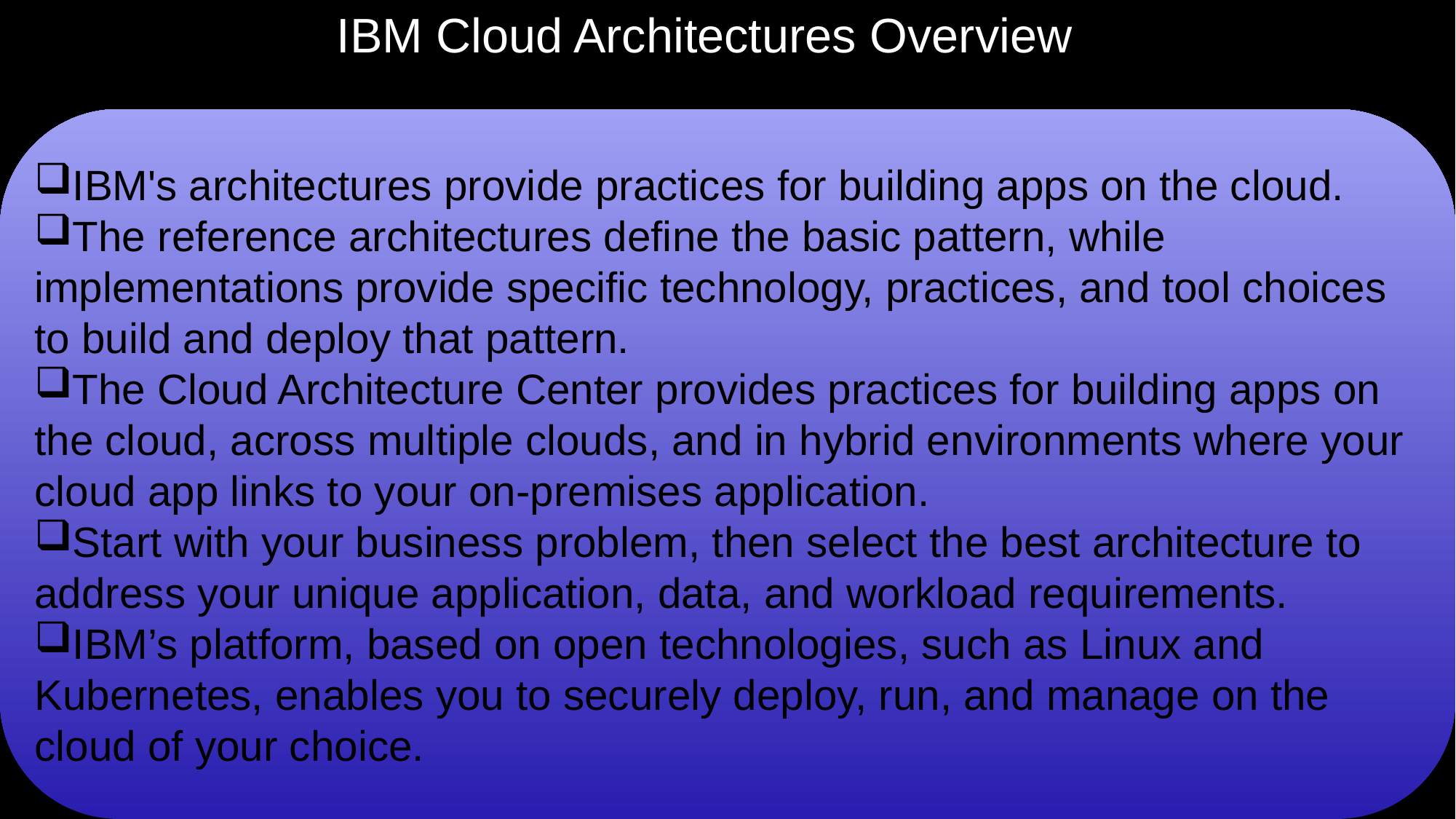

# IBM Cloud Architectures Overview
IBM's architectures provide practices for building apps on the cloud.
The reference architectures define the basic pattern, while implementations provide specific technology, practices, and tool choices to build and deploy that pattern.
The Cloud Architecture Center provides practices for building apps on the cloud, across multiple clouds, and in hybrid environments where your cloud app links to your on-premises application.
Start with your business problem, then select the best architecture to address your unique application, data, and workload requirements.
IBM’s platform, based on open technologies, such as Linux and Kubernetes, enables you to securely deploy, run, and manage on the cloud of your choice.